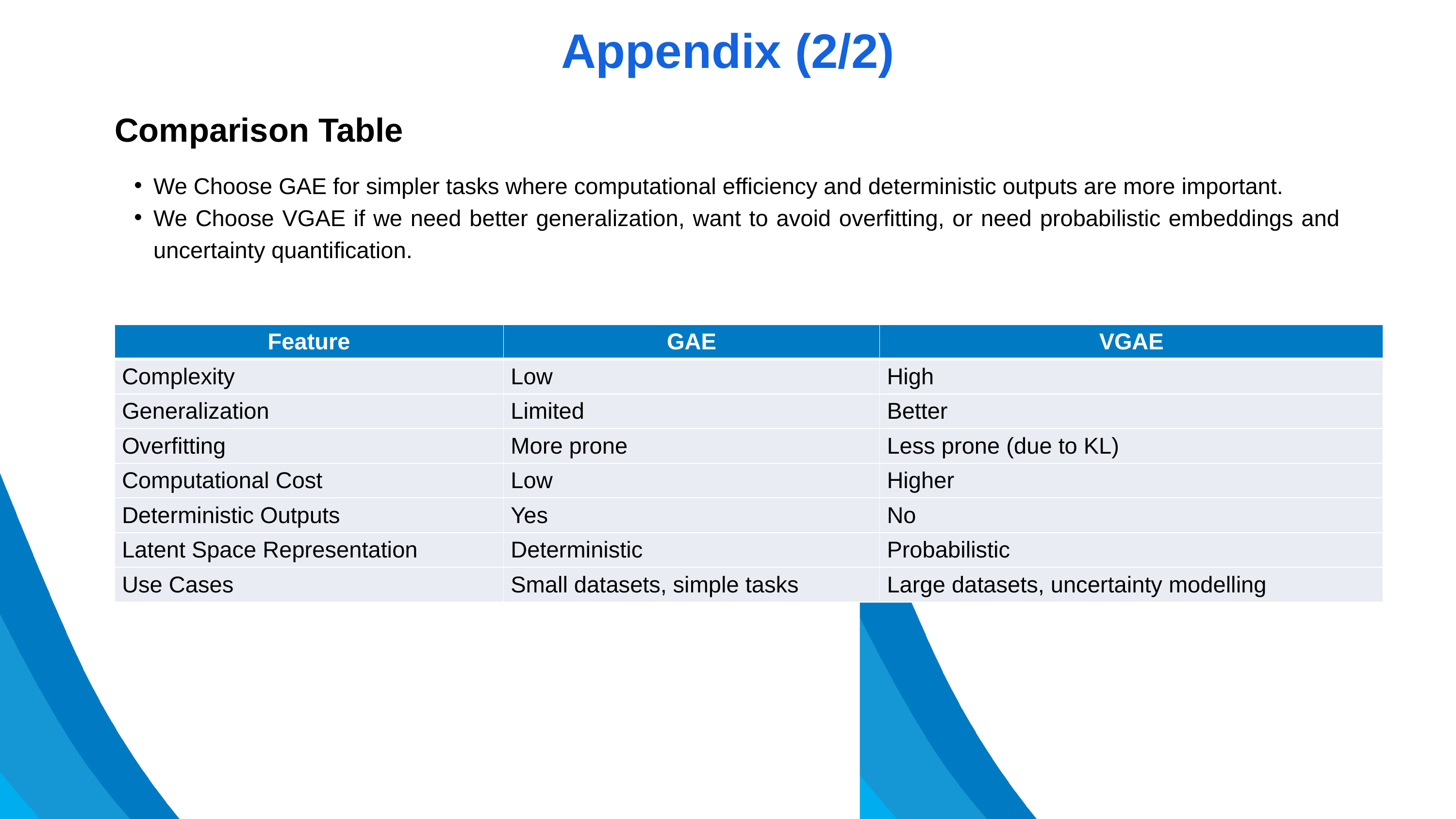

Appendix (2/2)
Comparison Table
We Choose GAE for simpler tasks where computational efficiency and deterministic outputs are more important.
We Choose VGAE if we need better generalization, want to avoid overfitting, or need probabilistic embeddings and uncertainty quantification.
| Feature | GAE | VGAE |
| --- | --- | --- |
| Complexity | Low | High |
| Generalization | Limited | Better |
| Overfitting | More prone | Less prone (due to KL) |
| Computational Cost | Low | Higher |
| Deterministic Outputs | Yes | No |
| Latent Space Representation | Deterministic | Probabilistic |
| Use Cases | Small datasets, simple tasks | Large datasets, uncertainty modelling |